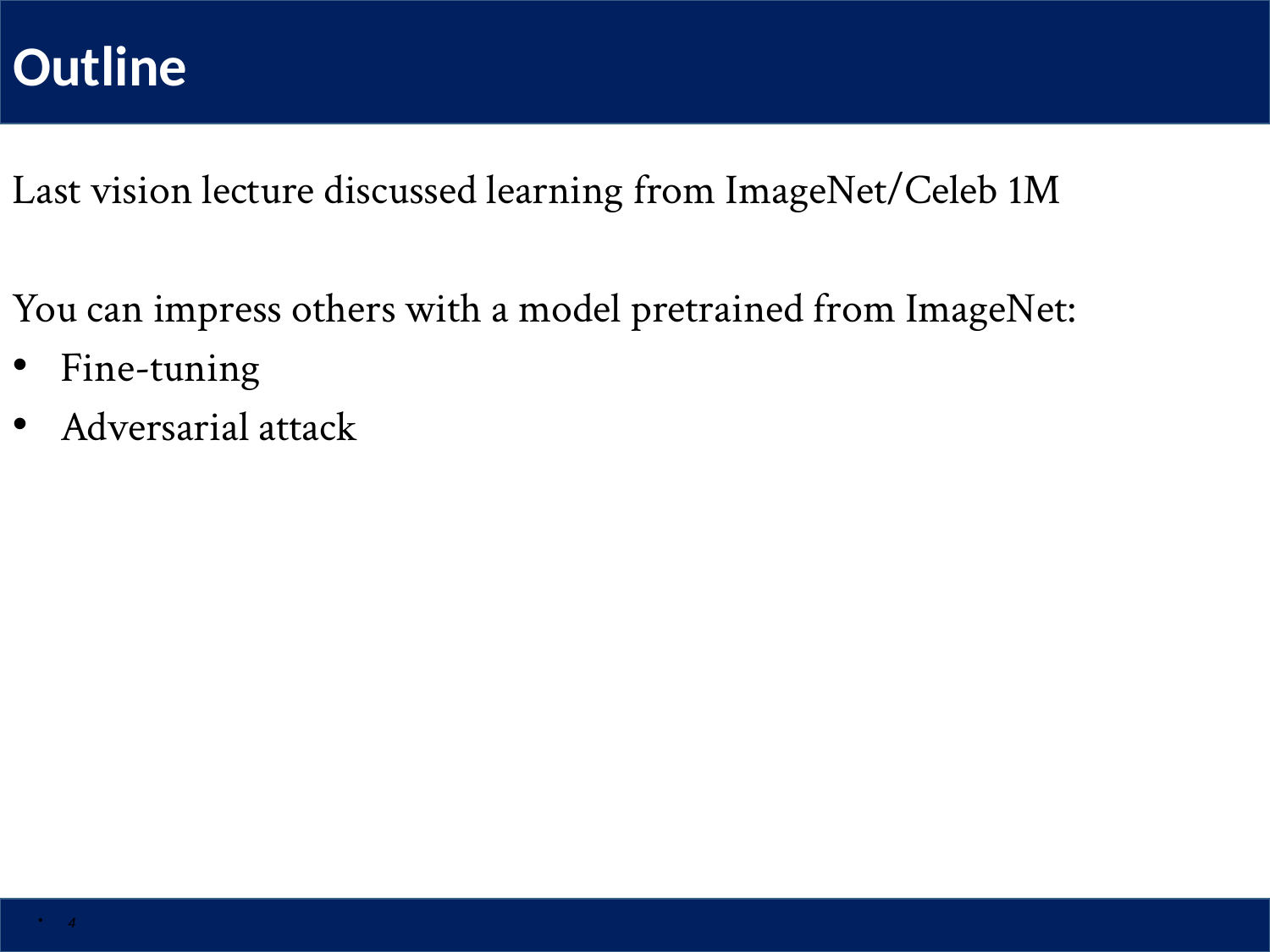

# Outline
Last vision lecture discussed learning from ImageNet/Celeb 1M

You can impress others with a model pretrained from ImageNet:
Fine-tuning
Adversarial attack

4